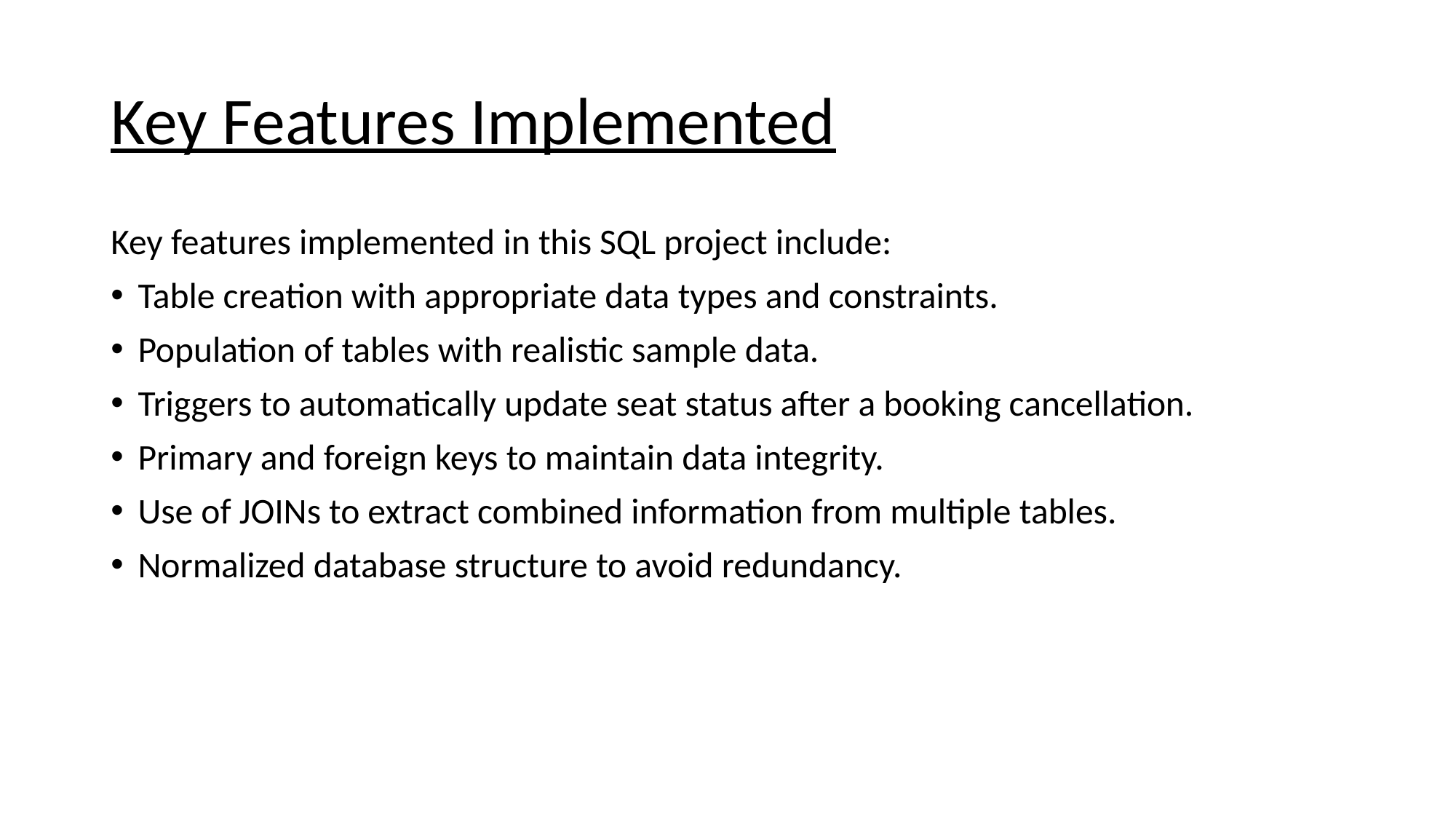

# Key Features Implemented
Key features implemented in this SQL project include:
Table creation with appropriate data types and constraints.
Population of tables with realistic sample data.
Triggers to automatically update seat status after a booking cancellation.
Primary and foreign keys to maintain data integrity.
Use of JOINs to extract combined information from multiple tables.
Normalized database structure to avoid redundancy.